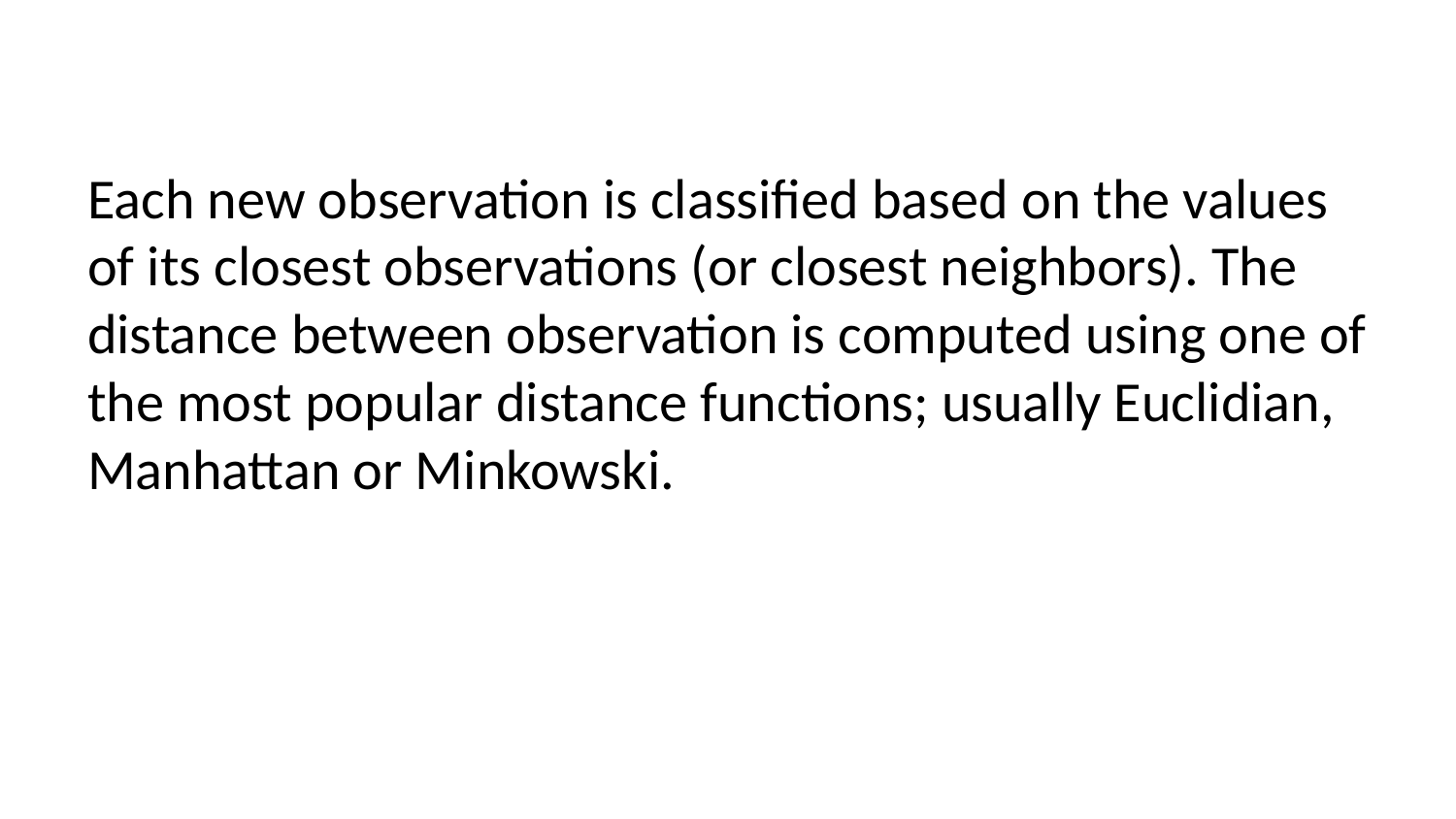

Each new observation is classified based on the values of its closest observations (or closest neighbors). The distance between observation is computed using one of the most popular distance functions; usually Euclidian, Manhattan or Minkowski.